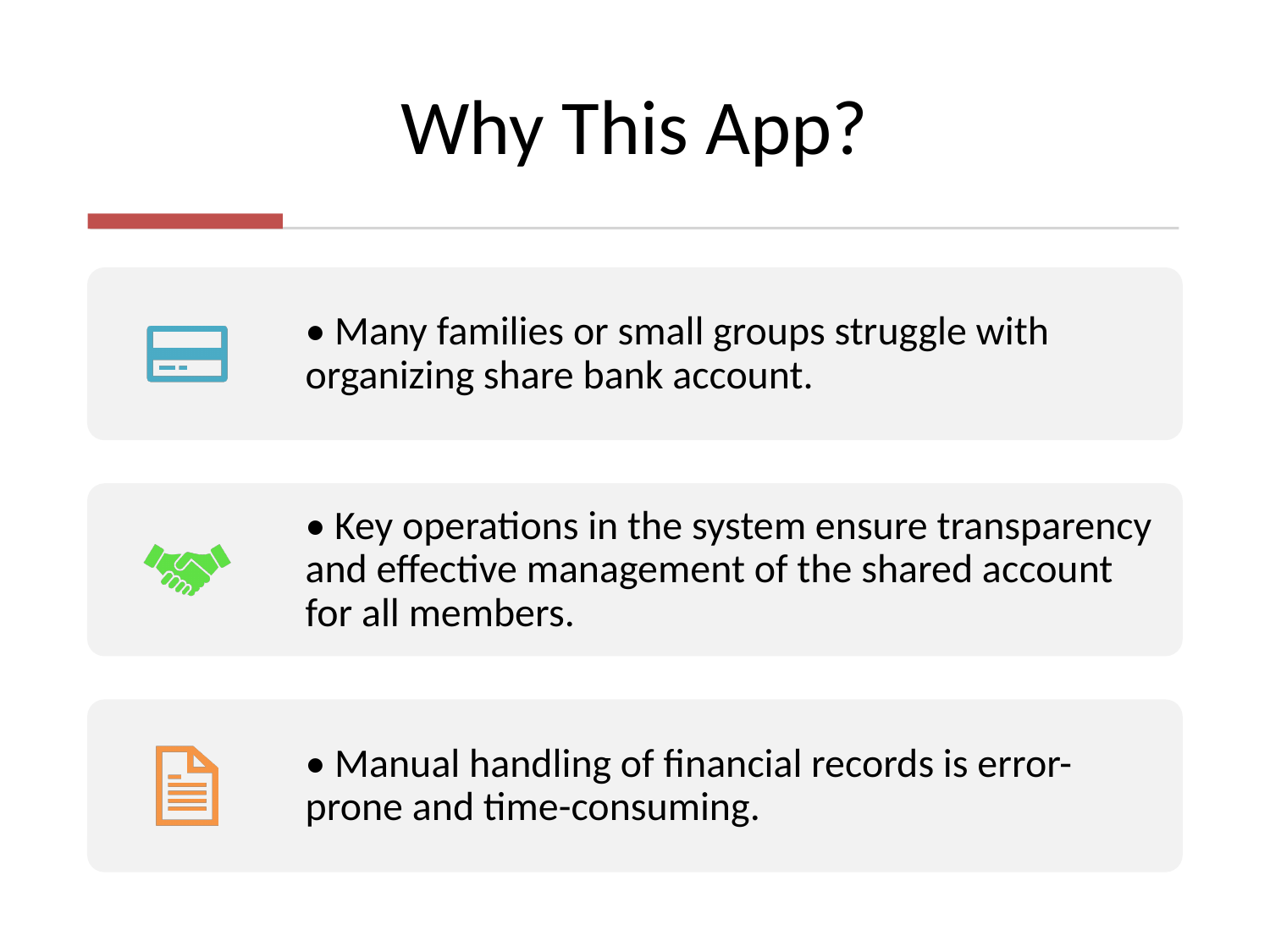

# Why This App?

• Many families or small groups struggle with organizing share bank account.
• Key operations in the system ensure transparency and effective management of the shared account for all members.
• Manual handling of financial records is error-prone and time-consuming.